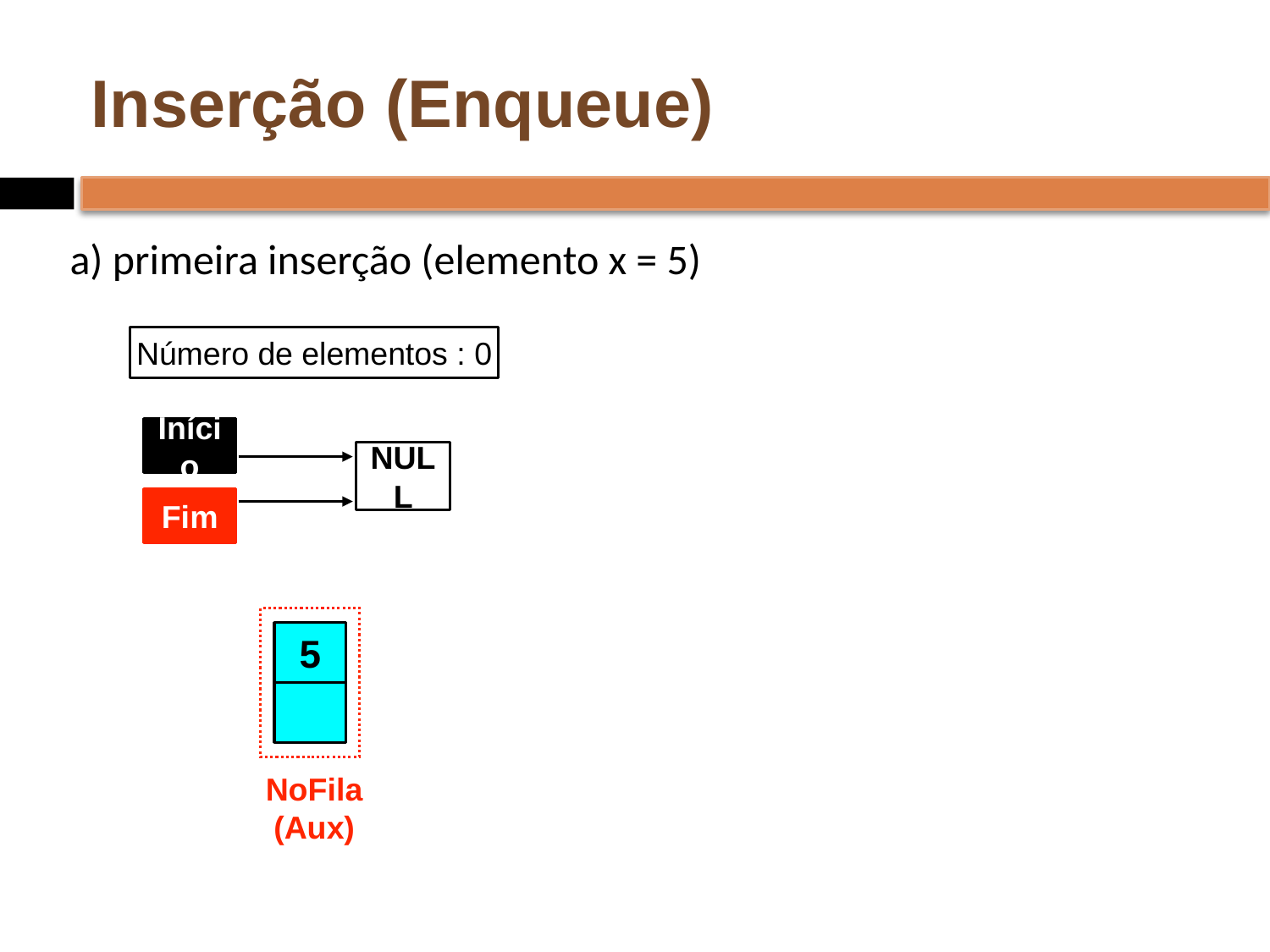

# Inserção (Enqueue)
a) primeira inserção (elemento x = 5)
Número de elementos : 0
Início
NULL

Fim

5

NoFila
(Aux)
22